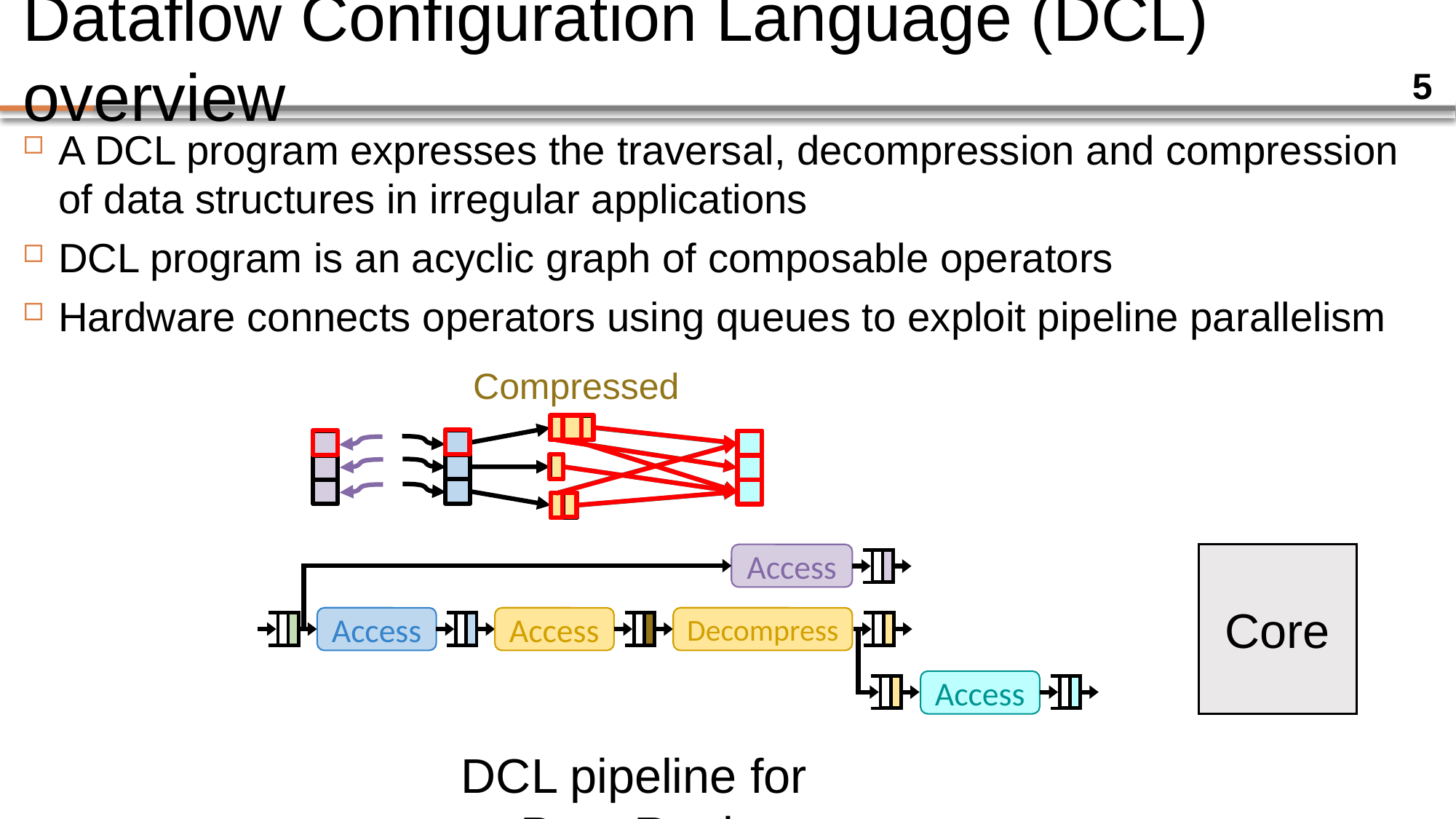

# Dataflow Configuration Language (DCL) overview
5
A DCL program expresses the traversal, decompression and compression of data structures in irregular applications
DCL program is an acyclic graph of composable operators
Hardware connects operators using queues to exploit pipeline parallelism
Compressed

Access
Core

Access
Access
Decompress

Access

DCL pipeline for PageRank